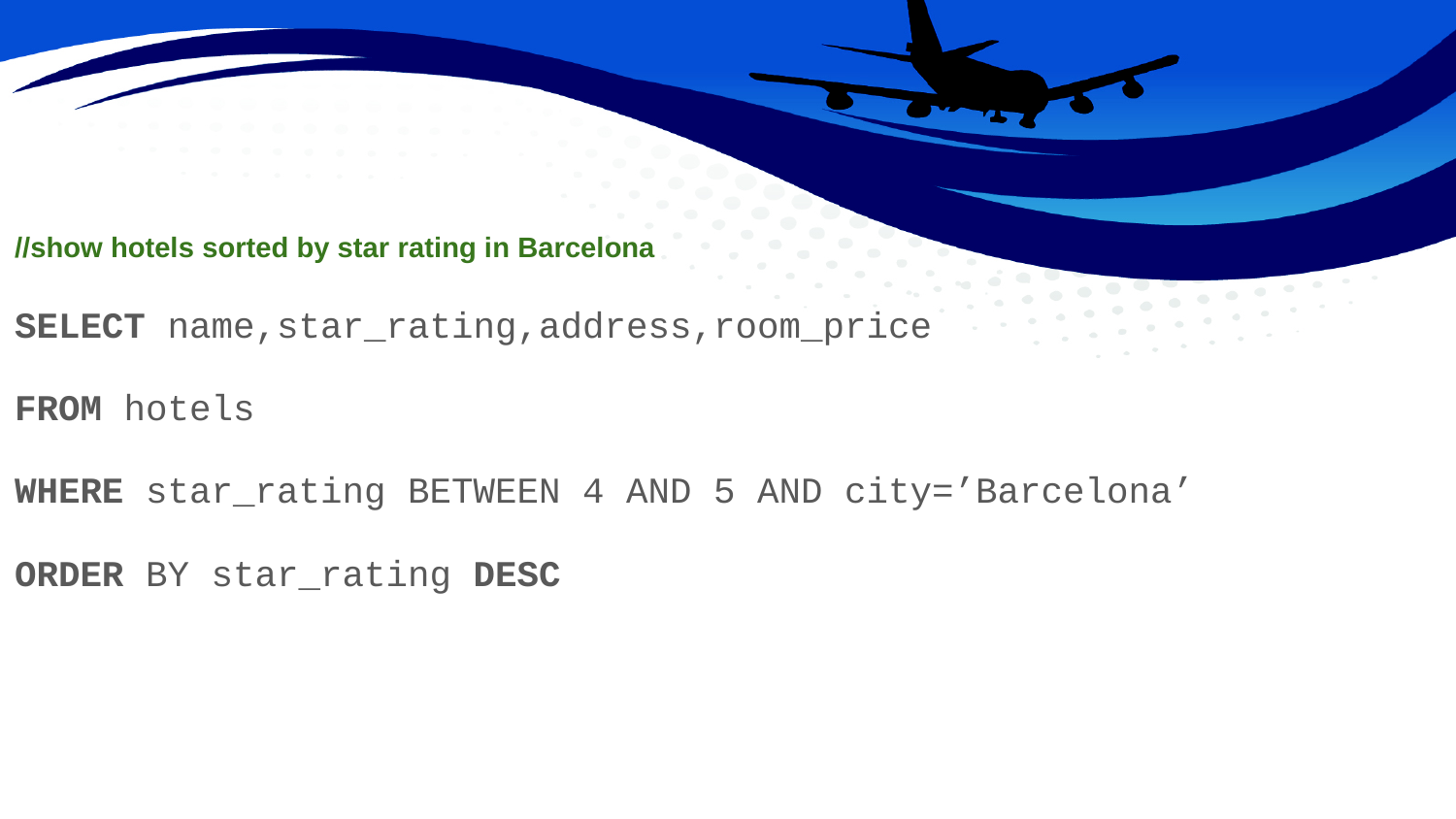

//show hotels sorted by star rating in Barcelona
SELECT name,star_rating,address,room_price
FROM hotels
WHERE star_rating BETWEEN 4 AND 5 AND city=’Barcelona’
ORDER BY star_rating DESC